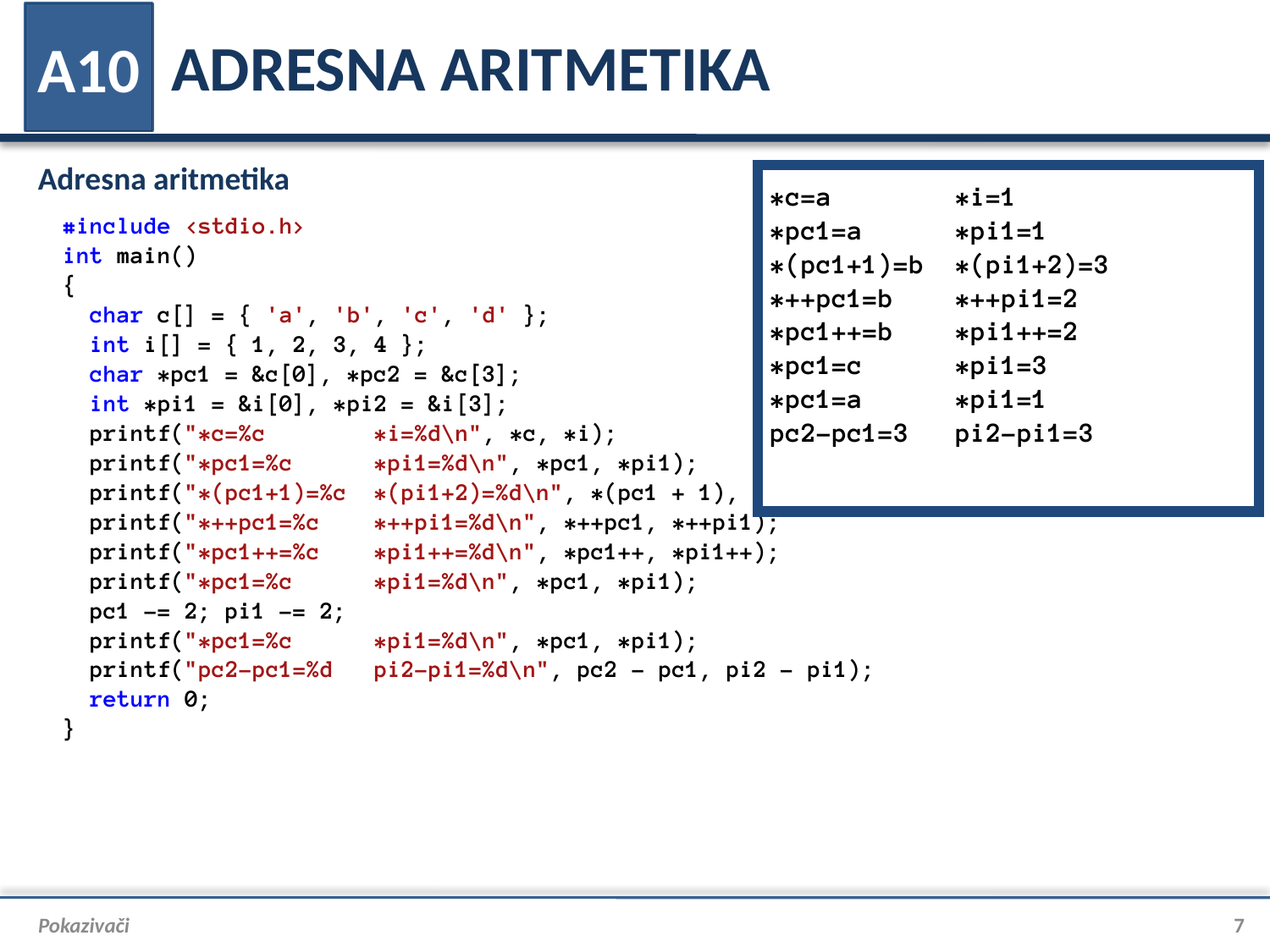

# ADRESNA ARITMETIKA
A10
Adresna aritmetika
*c=a        *i=1
*pc1=a      *pi1=1
*(pc1+1)=b  *(pi1+2)=3
*++pc1=b    *++pi1=2
*pc1++=b    *pi1++=2
*pc1=c      *pi1=3
*pc1=a      *pi1=1
pc2-pc1=3   pi2-pi1=3
#include <stdio.h>
int main()
{
  char c[] = { 'a', 'b', 'c', 'd' };
  int i[] = { 1, 2, 3, 4 };
  char *pc1 = &c[0], *pc2 = &c[3];
  int *pi1 = &i[0], *pi2 = &i[3];
  printf("*c=%c        *i=%d\n", *c, *i);
  printf("*pc1=%c      *pi1=%d\n", *pc1, *pi1);
  printf("*(pc1+1)=%c  *(pi1+2)=%d\n", *(pc1 + 1), *(pi1 + 2));
  printf("*++pc1=%c    *++pi1=%d\n", *++pc1, *++pi1);
  printf("*pc1++=%c    *pi1++=%d\n", *pc1++, *pi1++);
  printf("*pc1=%c      *pi1=%d\n", *pc1, *pi1);
  pc1 -= 2; pi1 -= 2;
  printf("*pc1=%c      *pi1=%d\n", *pc1, *pi1);
  printf("pc2-pc1=%d   pi2-pi1=%d\n", pc2 - pc1, pi2 - pi1);
  return 0;
}
Pokazivači
7